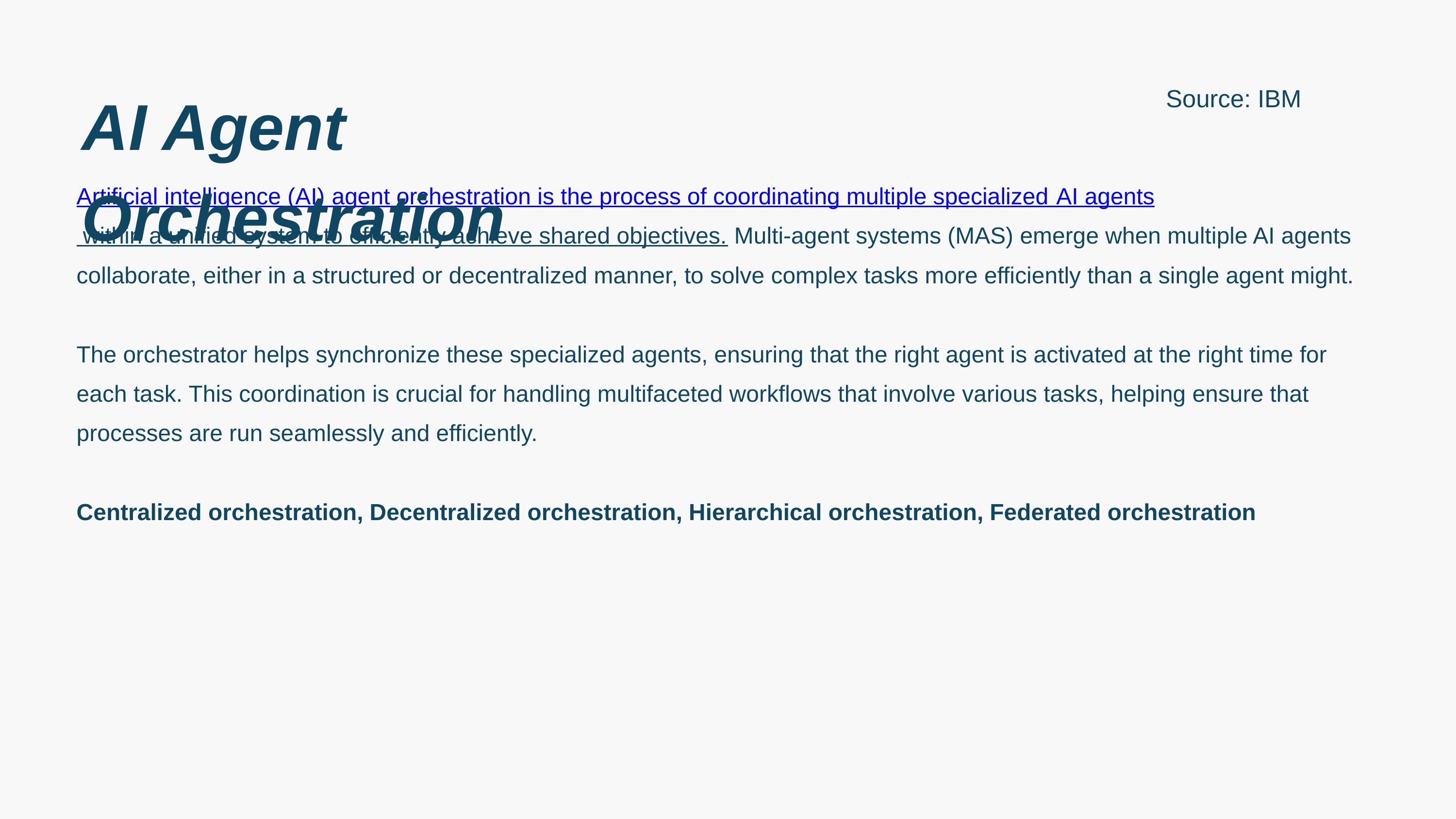

AI Agent Orchestration
Source: IBM
Artificial intelligence (AI) agent orchestration is the process of coordinating multiple specialized AI agents within a unified system to efficiently achieve shared objectives. Multi-agent systems (MAS) emerge when multiple AI agents collaborate, either in a structured or decentralized manner, to solve complex tasks more efficiently than a single agent might.

The orchestrator helps synchronize these specialized agents, ensuring that the right agent is activated at the right time for each task. This coordination is crucial for handling multifaceted workflows that involve various tasks, helping ensure that processes are run seamlessly and efficiently.

Centralized orchestration, Decentralized orchestration, Hierarchical orchestration, Federated orchestration